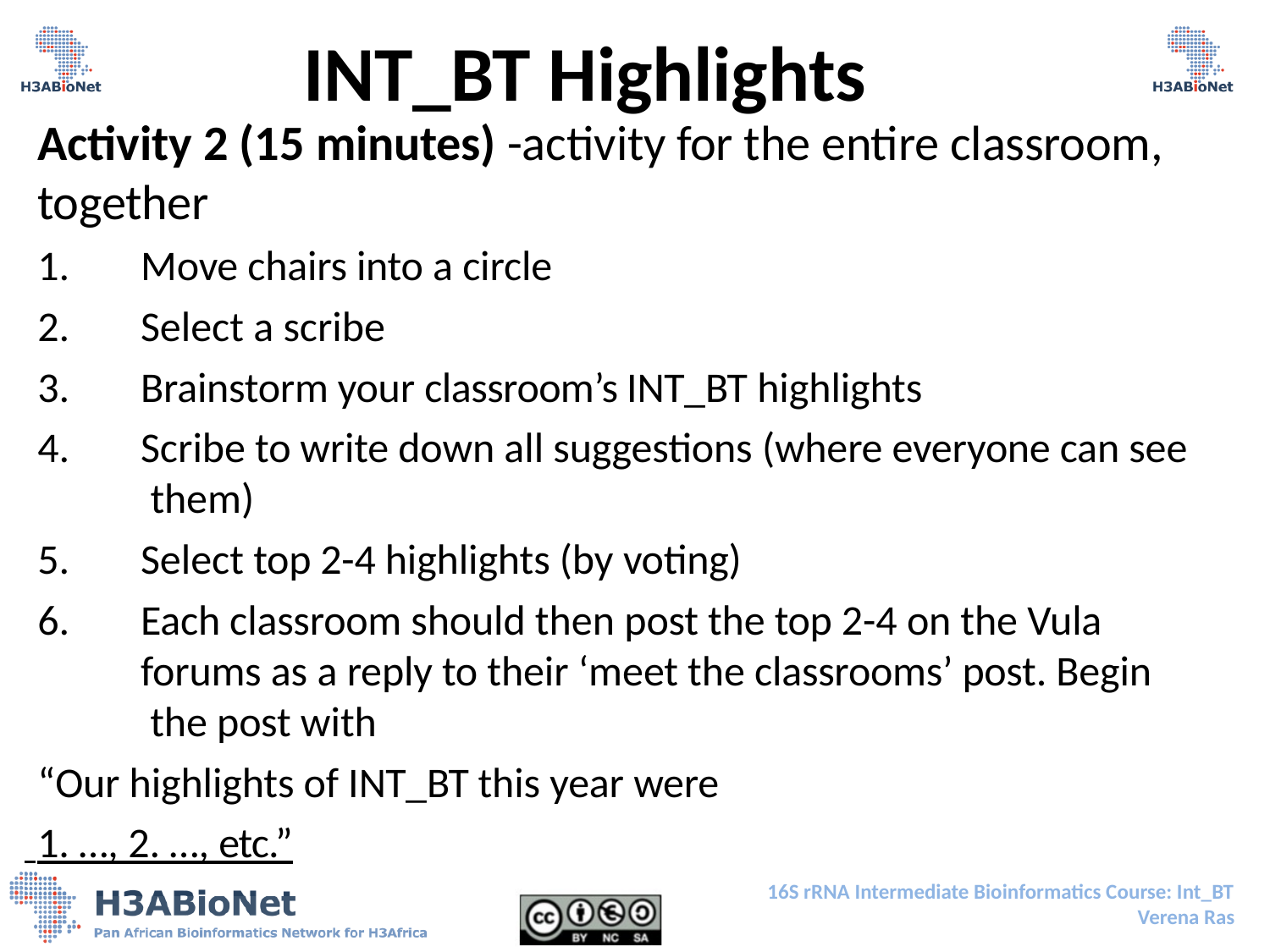

# INT_BT Highlights
Activity 2 (15 minutes) -activity for the entire classroom,  together
Move chairs into a circle
Select a scribe
Brainstorm your classroom’s INT_BT highlights
Scribe to write down all suggestions (where everyone can see  them)
Select top 2-4 highlights (by voting)
Each classroom should then post the top 2-4 on the Vula  forums as a reply to their ‘meet the classrooms’ post. Begin  the post with
“Our highlights of INT_BT this year were
 1. …, 2. …, etc.”

16S rRNA Intermediate Bioinformatics Course: Int_BT
Verena Ras